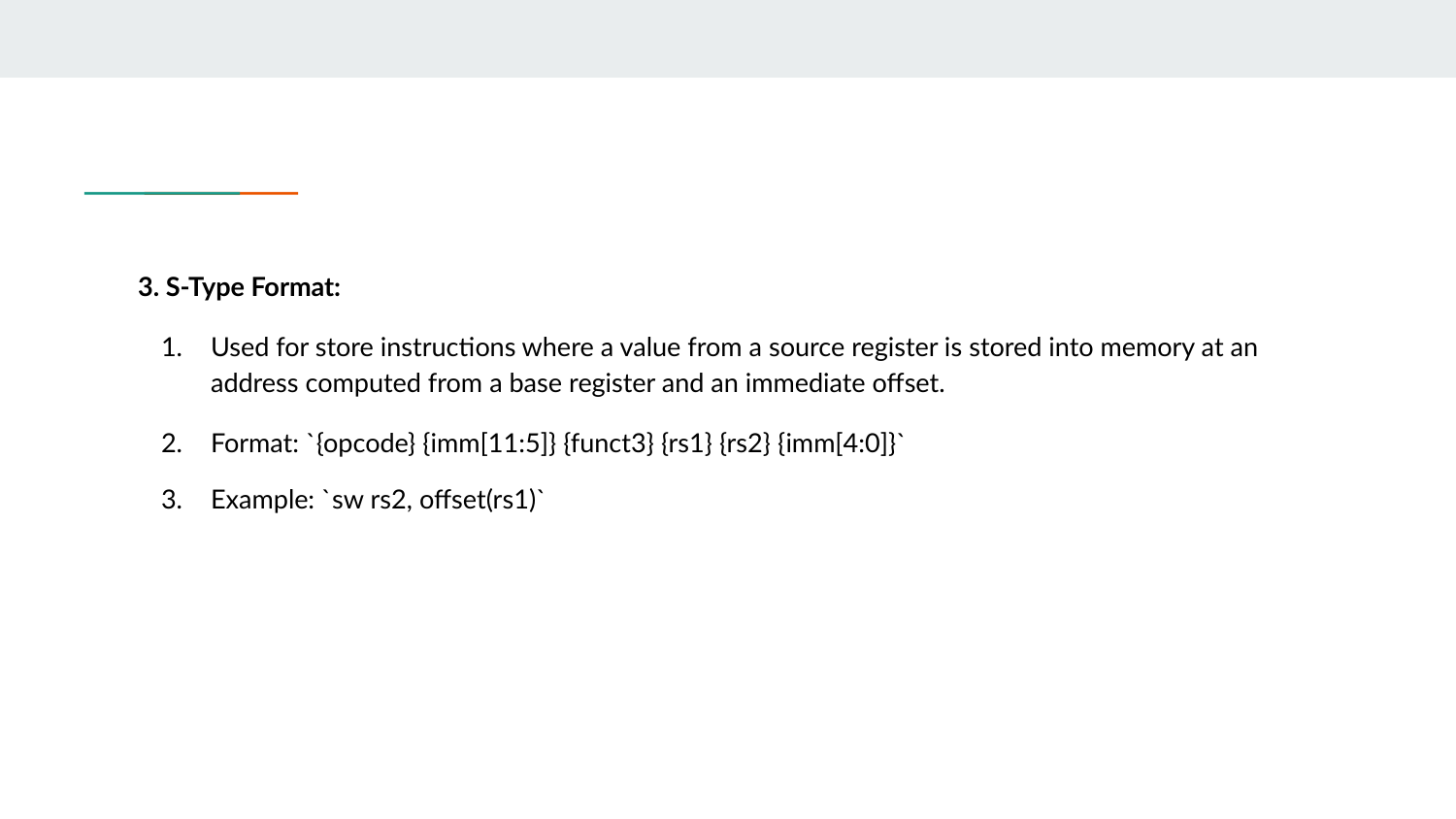

3. S-Type Format:
Used for store instructions where a value from a source register is stored into memory at an address computed from a base register and an immediate offset.
Format: `{opcode} {imm[11:5]} {funct3} {rs1} {rs2} {imm[4:0]}`
Example: `sw rs2, offset(rs1)`